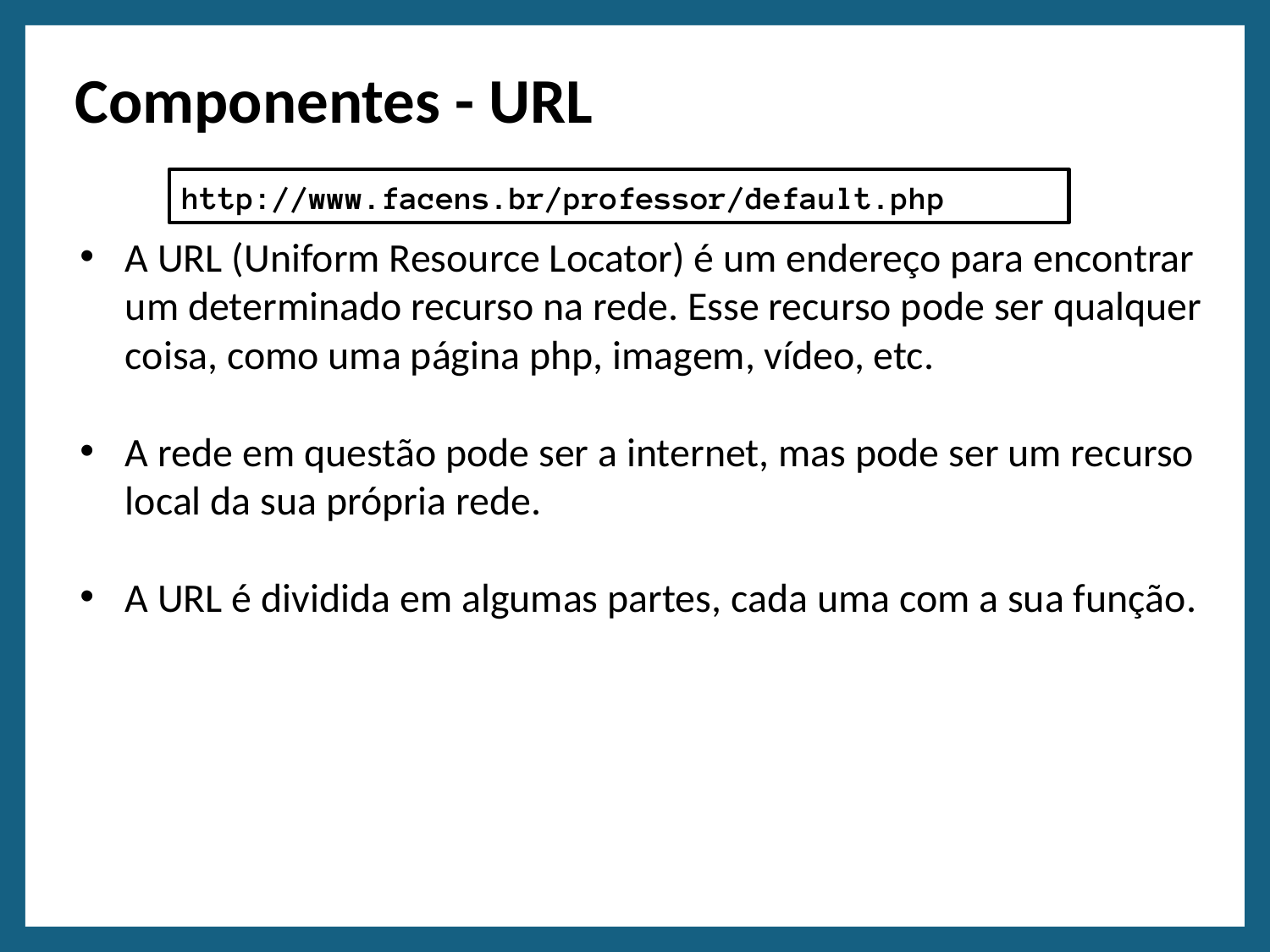

# Componentes - URL
http://www.facens.br/professor/default.php
A URL (Uniform Resource Locator) é um endereço para encontrar um determinado recurso na rede. Esse recurso pode ser qualquer coisa, como uma página php, imagem, vídeo, etc.
A rede em questão pode ser a internet, mas pode ser um recurso local da sua própria rede.
A URL é dividida em algumas partes, cada uma com a sua função.
17